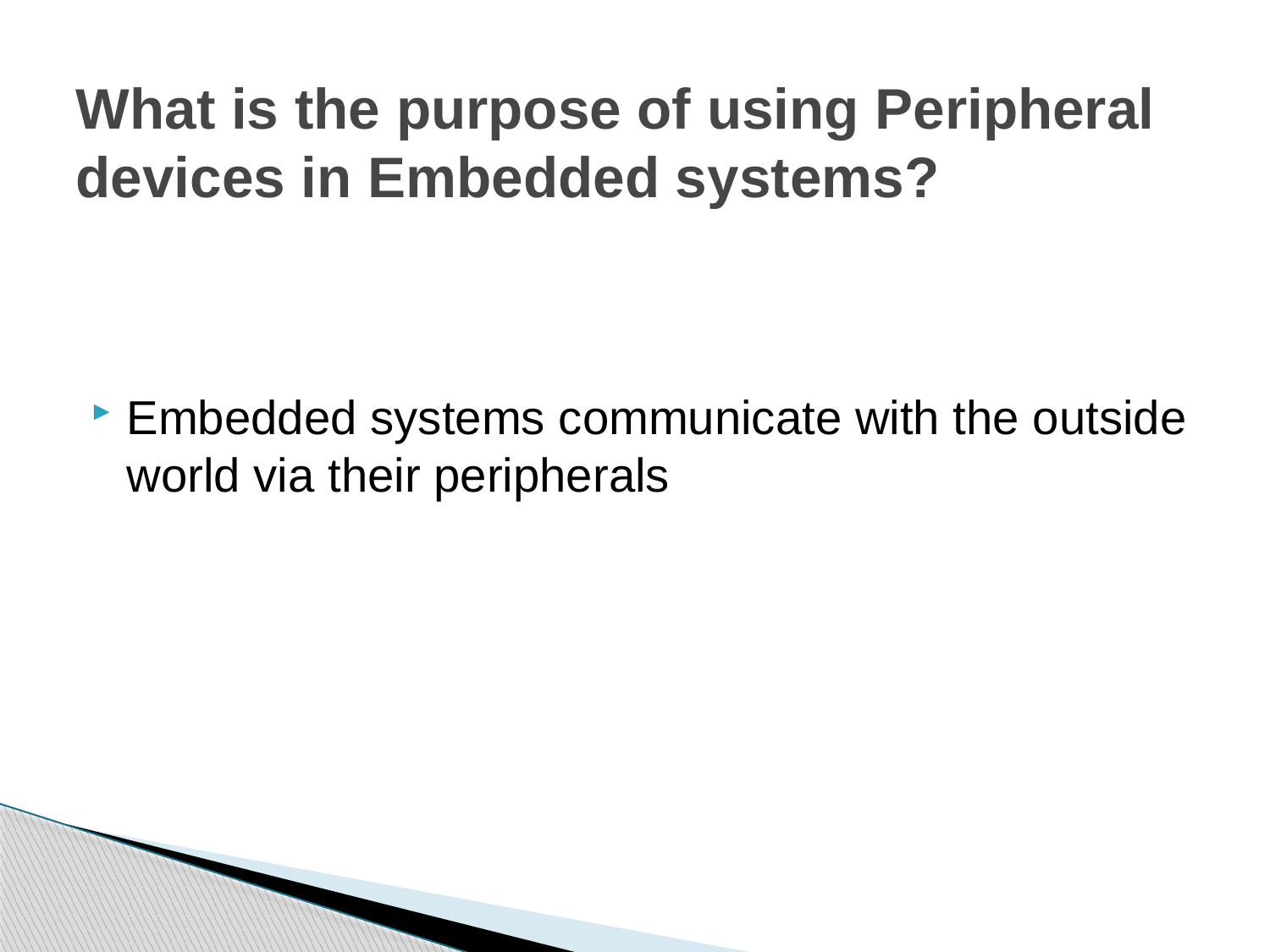

# What is the purpose of using Peripheral devices in Embedded systems?
Embedded systems communicate with the outside world via their peripherals